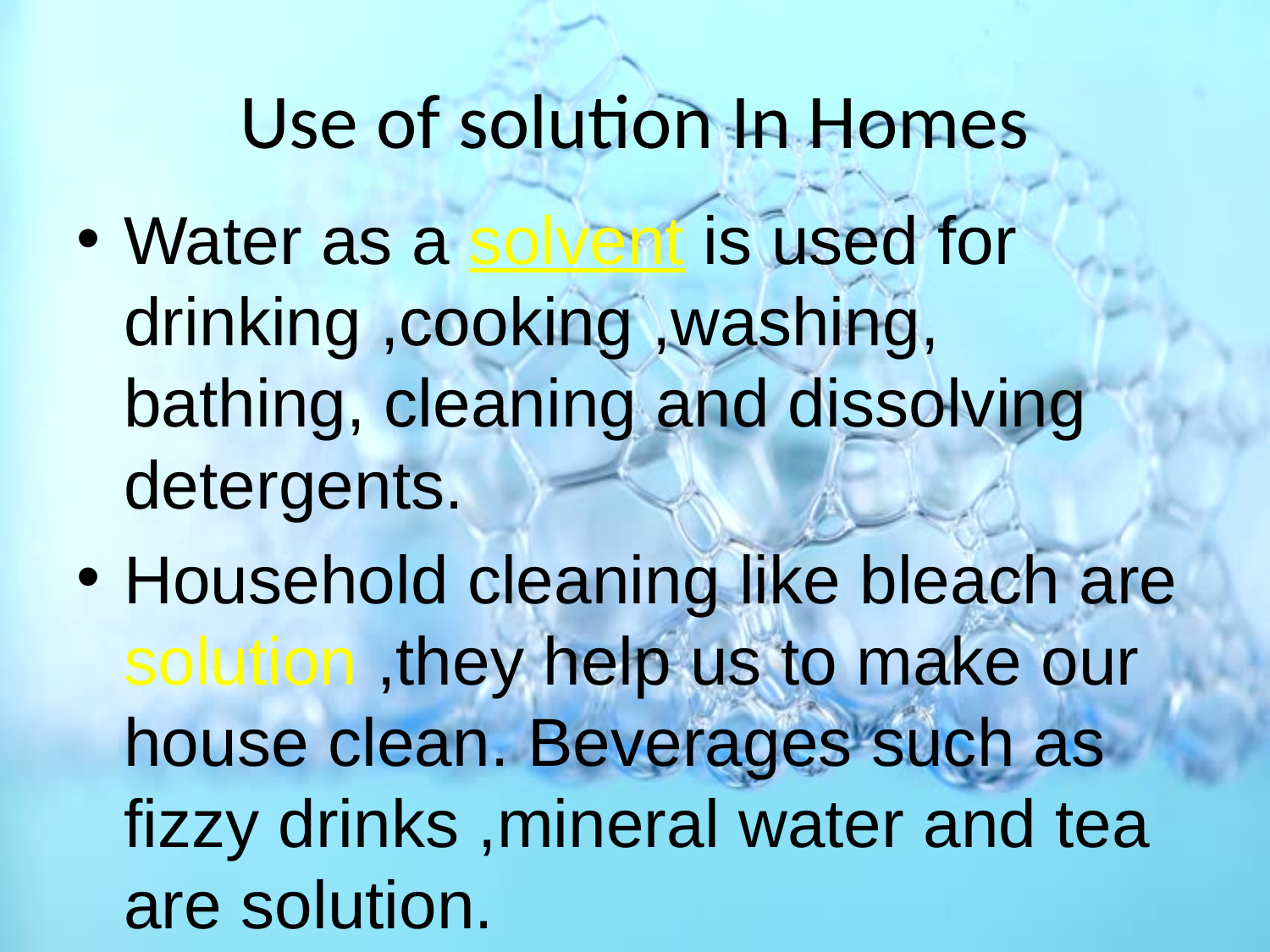

# Use of solution In Homes
Water as a solvent is used for drinking ,cooking ,washing, bathing, cleaning and dissolving detergents.
Household cleaning like bleach are solution ,they help us to make our house clean. Beverages such as fizzy drinks ,mineral water and tea are solution.